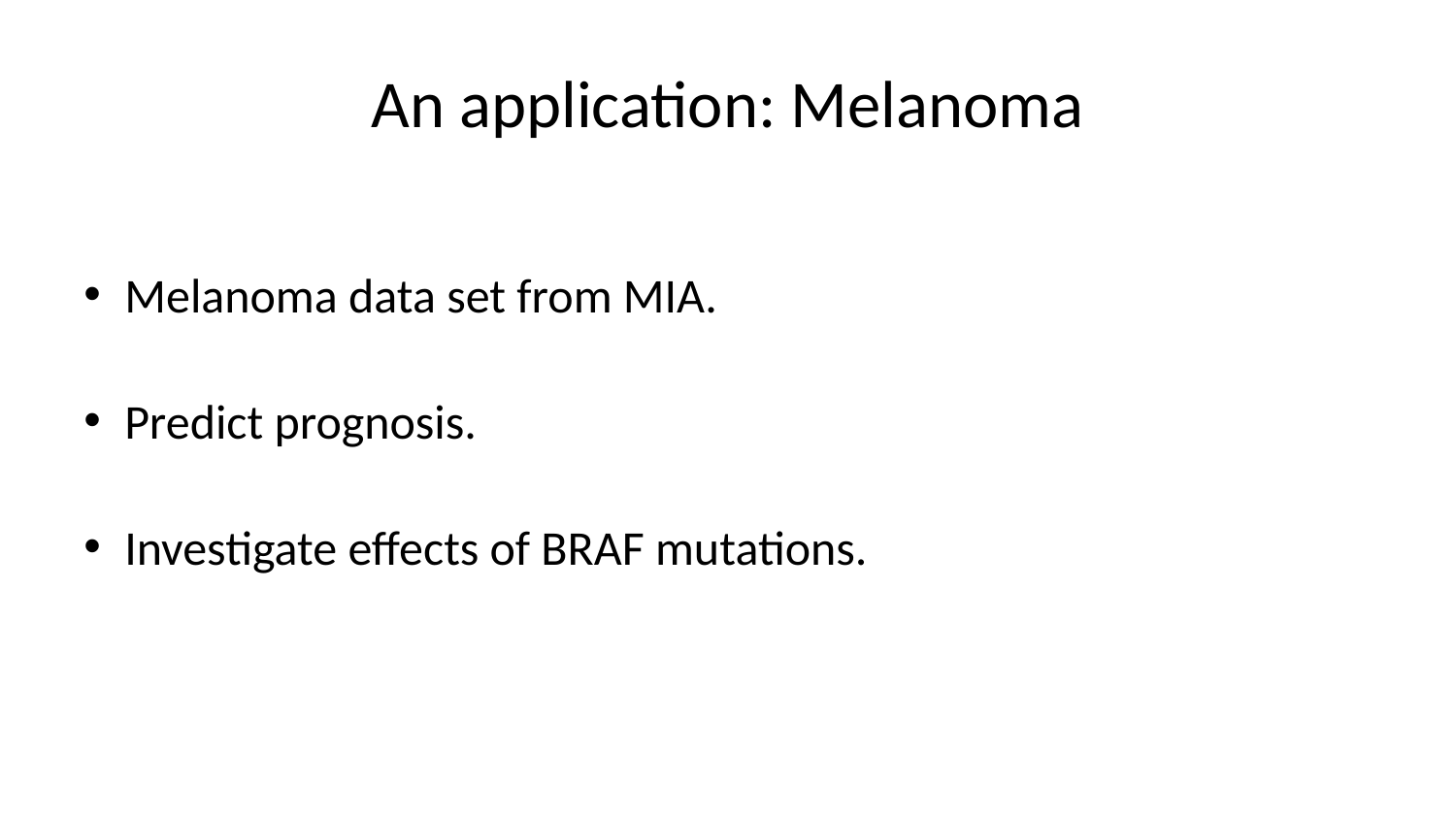

# An application: Melanoma

Melanoma data set from MIA.
Predict prognosis.
Investigate effects of BRAF mutations.